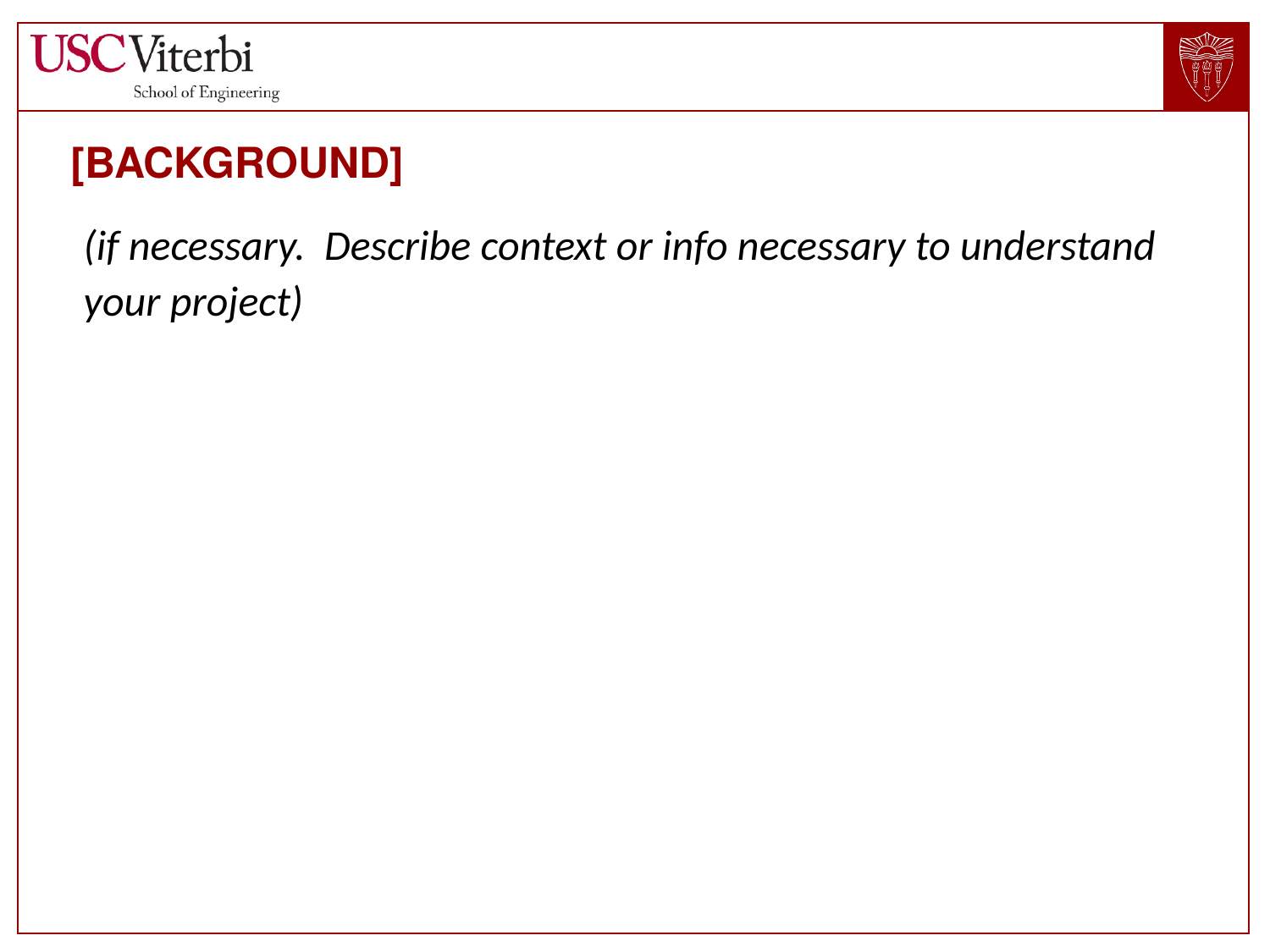

# [Background]
(if necessary.  Describe context or info necessary to understand your project)